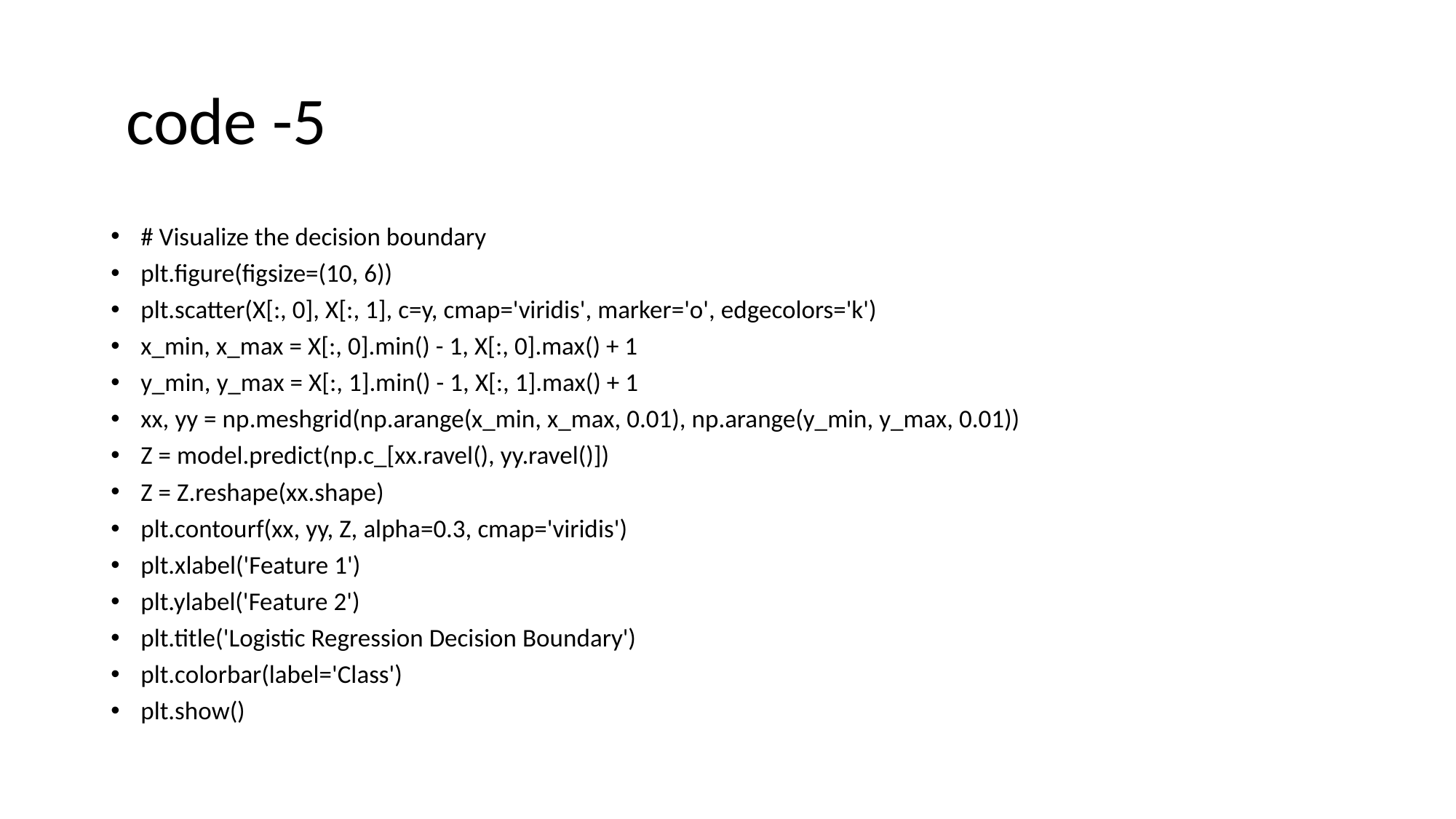

# code -5
# Visualize the decision boundary
plt.figure(figsize=(10, 6))
plt.scatter(X[:, 0], X[:, 1], c=y, cmap='viridis', marker='o', edgecolors='k')
x_min, x_max = X[:, 0].min() - 1, X[:, 0].max() + 1
y_min, y_max = X[:, 1].min() - 1, X[:, 1].max() + 1
xx, yy = np.meshgrid(np.arange(x_min, x_max, 0.01), np.arange(y_min, y_max, 0.01))
Z = model.predict(np.c_[xx.ravel(), yy.ravel()])
Z = Z.reshape(xx.shape)
plt.contourf(xx, yy, Z, alpha=0.3, cmap='viridis')
plt.xlabel('Feature 1')
plt.ylabel('Feature 2')
plt.title('Logistic Regression Decision Boundary')
plt.colorbar(label='Class')
plt.show()